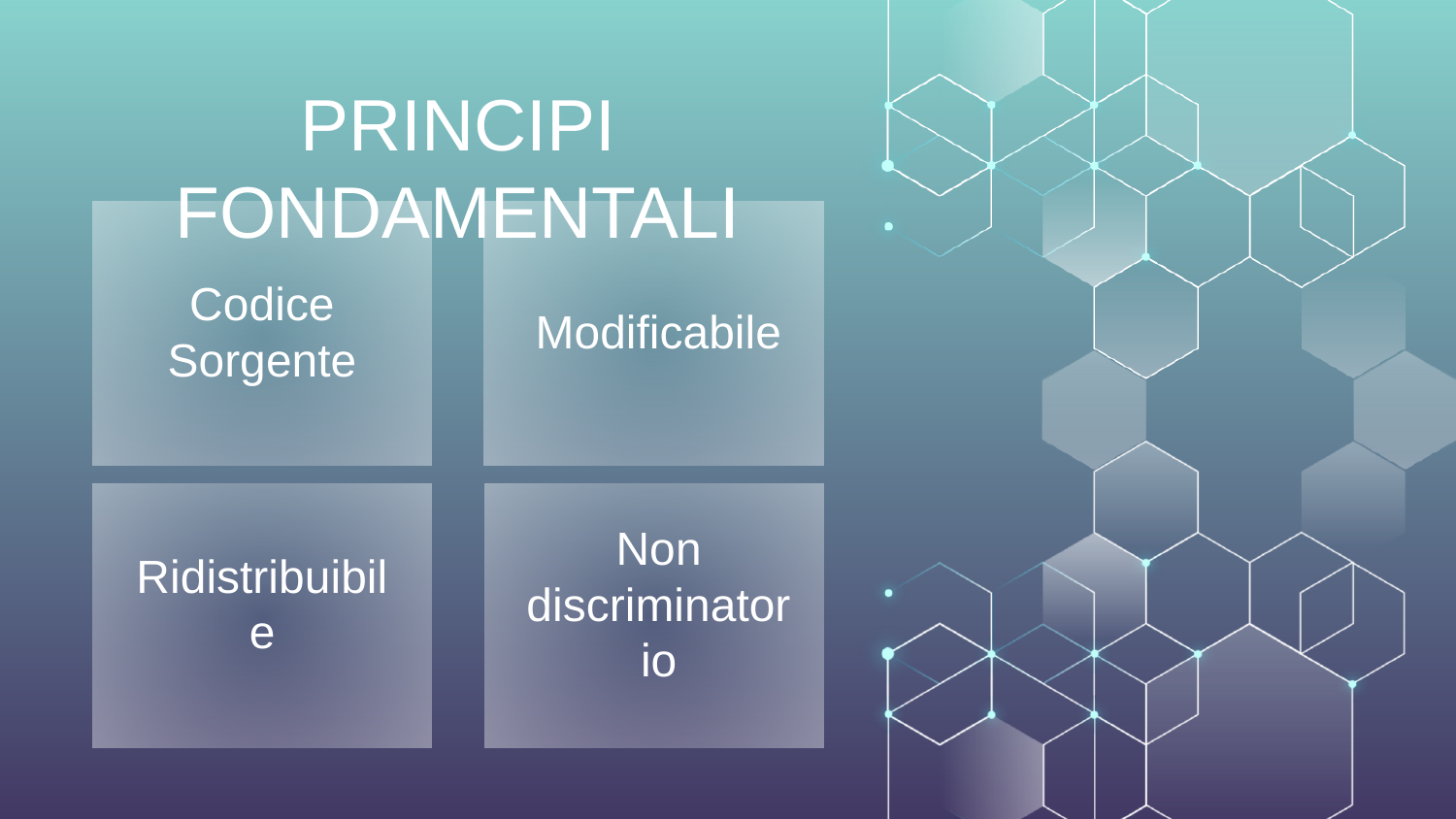

PRINCIPI FONDAMENTALI
Codice Sorgente
Modificabile
Ridistribuibile
Non discriminatorio